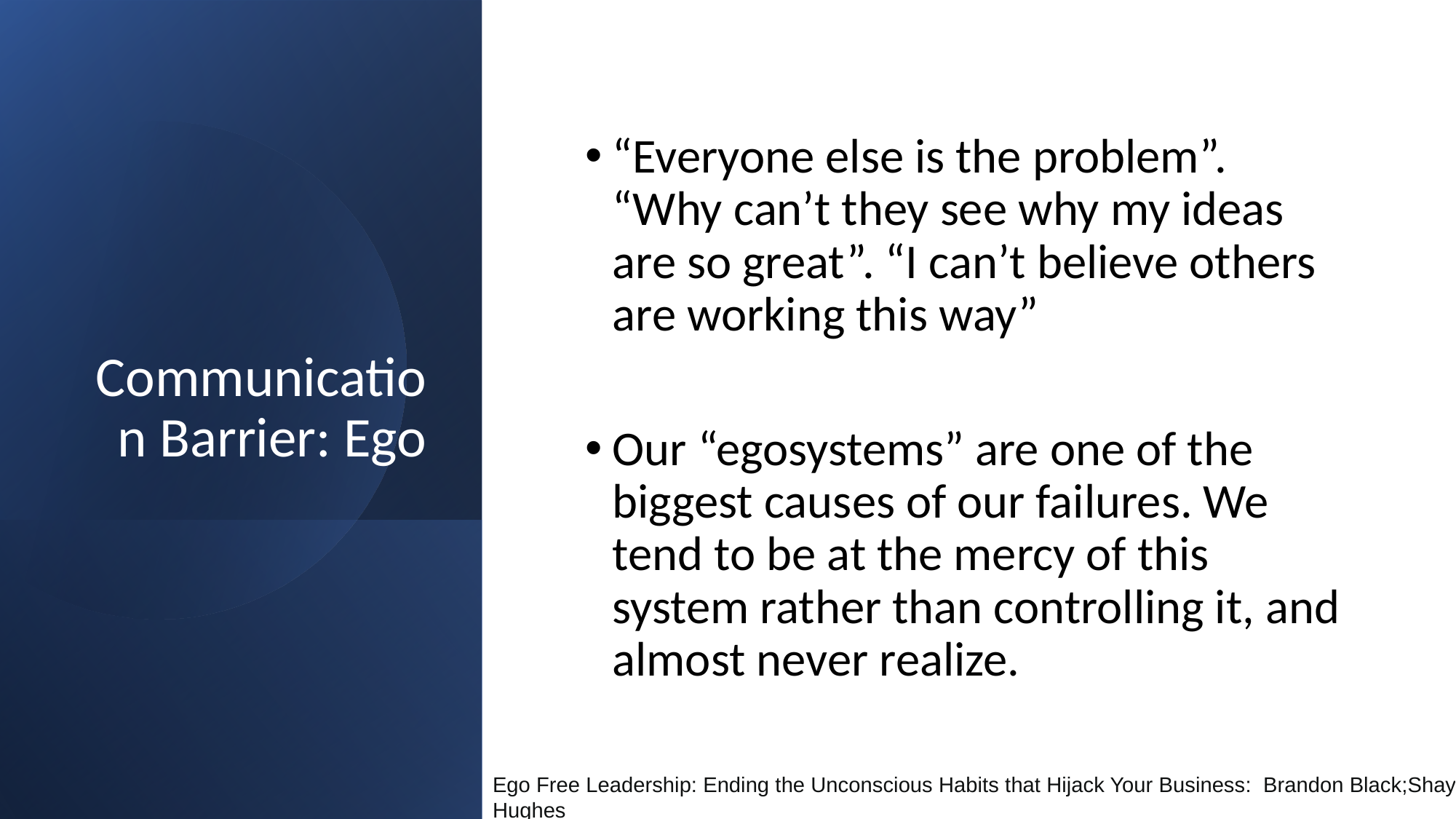

# Communication Barrier: Ego
“Everyone else is the problem”. “Why can’t they see why my ideas are so great”. “I can’t believe others are working this way”

Our “egosystems” are one of the biggest causes of our failures. We tend to be at the mercy of this system rather than controlling it, and almost never realize.

Ego Free Leadership: Ending the Unconscious Habits that Hijack Your Business:  Brandon Black;Shayne Hughes